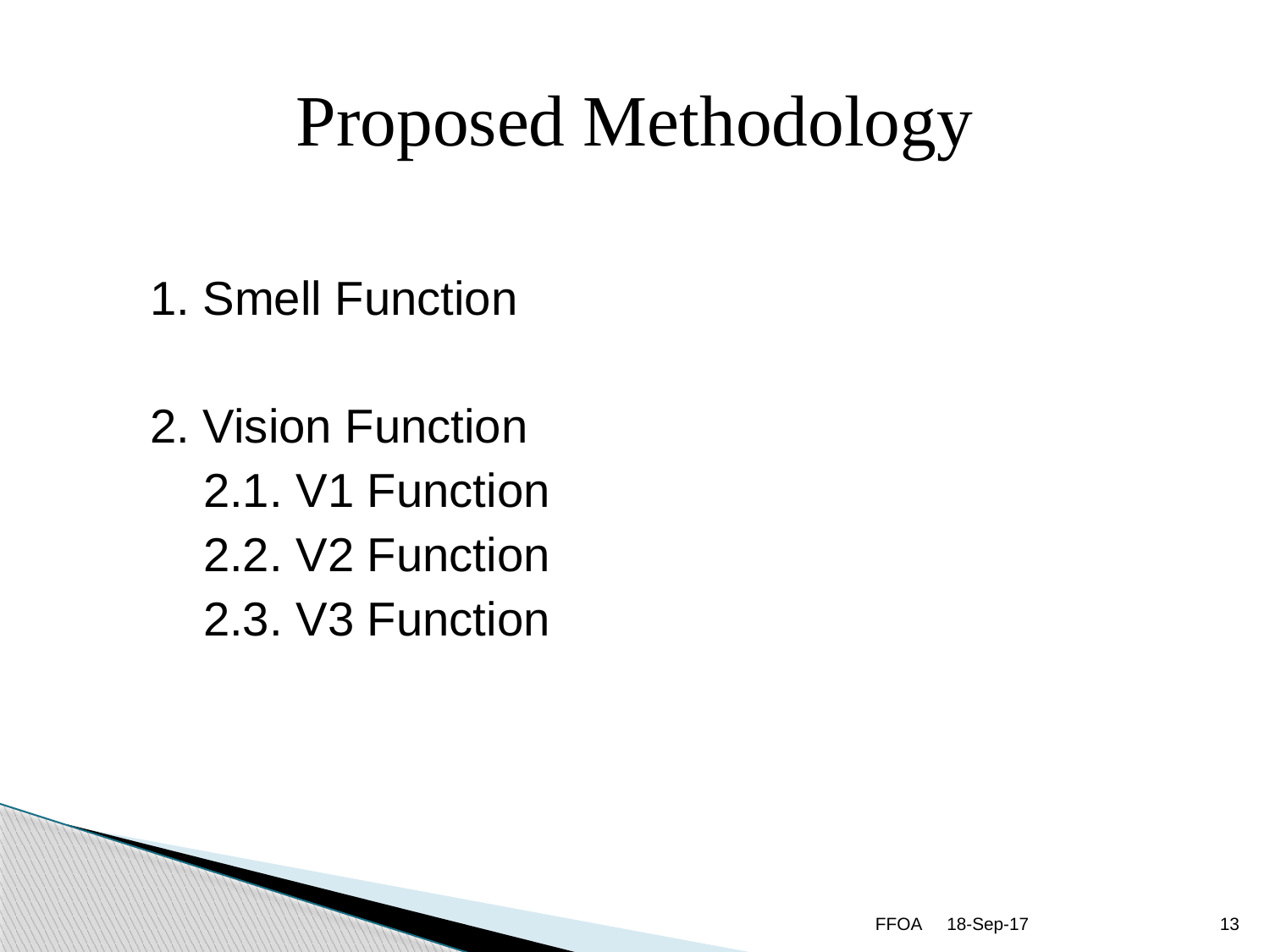

# Proposed Methodology
1. Smell Function

2. Vision Function
    2.1. V1 Function
    2.2. V2 Function
    2.3. V3 Function
FFOA
18-Sep-17
13